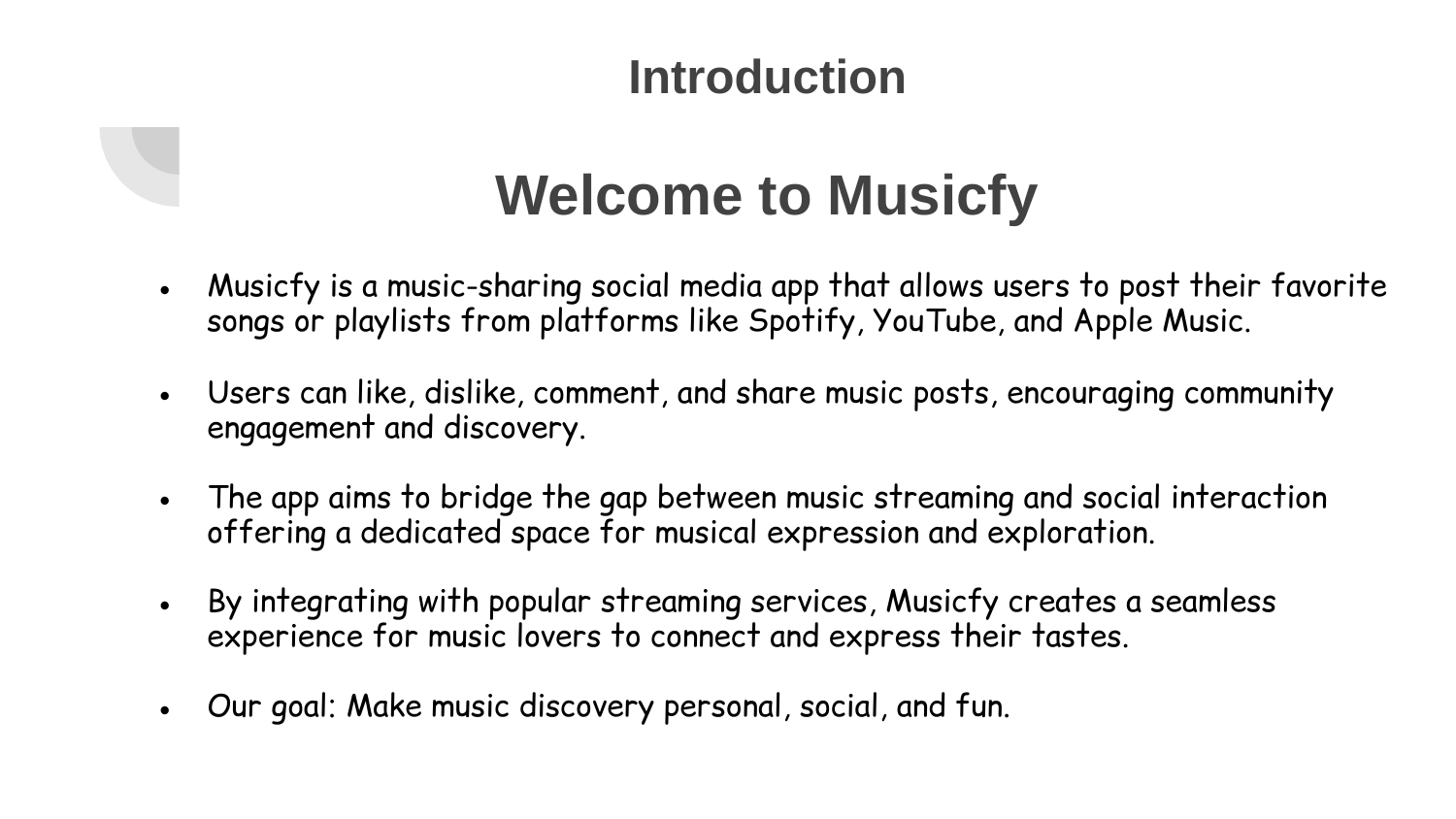

Introduction

# Welcome to Musicfy
Musicfy is a music-sharing social media app that allows users to post their favorite songs or playlists from platforms like Spotify, YouTube, and Apple Music.
Users can like, dislike, comment, and share music posts, encouraging community engagement and discovery.
The app aims to bridge the gap between music streaming and social interaction offering a dedicated space for musical expression and exploration.
By integrating with popular streaming services, Musicfy creates a seamless experience for music lovers to connect and express their tastes.
Our goal: Make music discovery personal, social, and fun.